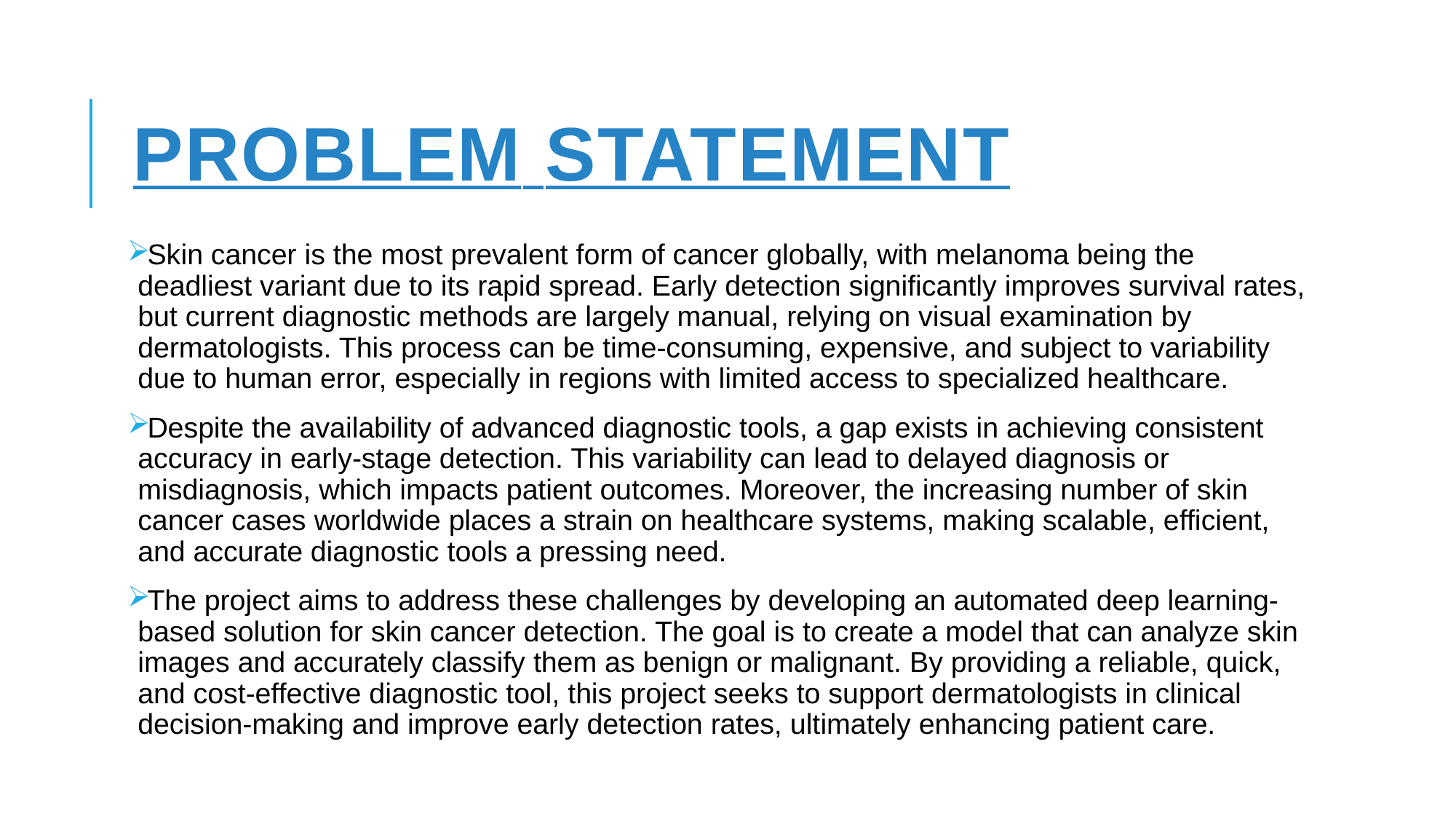

# Problem STATEMENT
Skin cancer is the most prevalent form of cancer globally, with melanoma being the deadliest variant due to its rapid spread. Early detection significantly improves survival rates, but current diagnostic methods are largely manual, relying on visual examination by dermatologists. This process can be time-consuming, expensive, and subject to variability due to human error, especially in regions with limited access to specialized healthcare.
Despite the availability of advanced diagnostic tools, a gap exists in achieving consistent accuracy in early-stage detection. This variability can lead to delayed diagnosis or misdiagnosis, which impacts patient outcomes. Moreover, the increasing number of skin cancer cases worldwide places a strain on healthcare systems, making scalable, efficient, and accurate diagnostic tools a pressing need.
The project aims to address these challenges by developing an automated deep learning-based solution for skin cancer detection. The goal is to create a model that can analyze skin images and accurately classify them as benign or malignant. By providing a reliable, quick, and cost-effective diagnostic tool, this project seeks to support dermatologists in clinical decision-making and improve early detection rates, ultimately enhancing patient care.